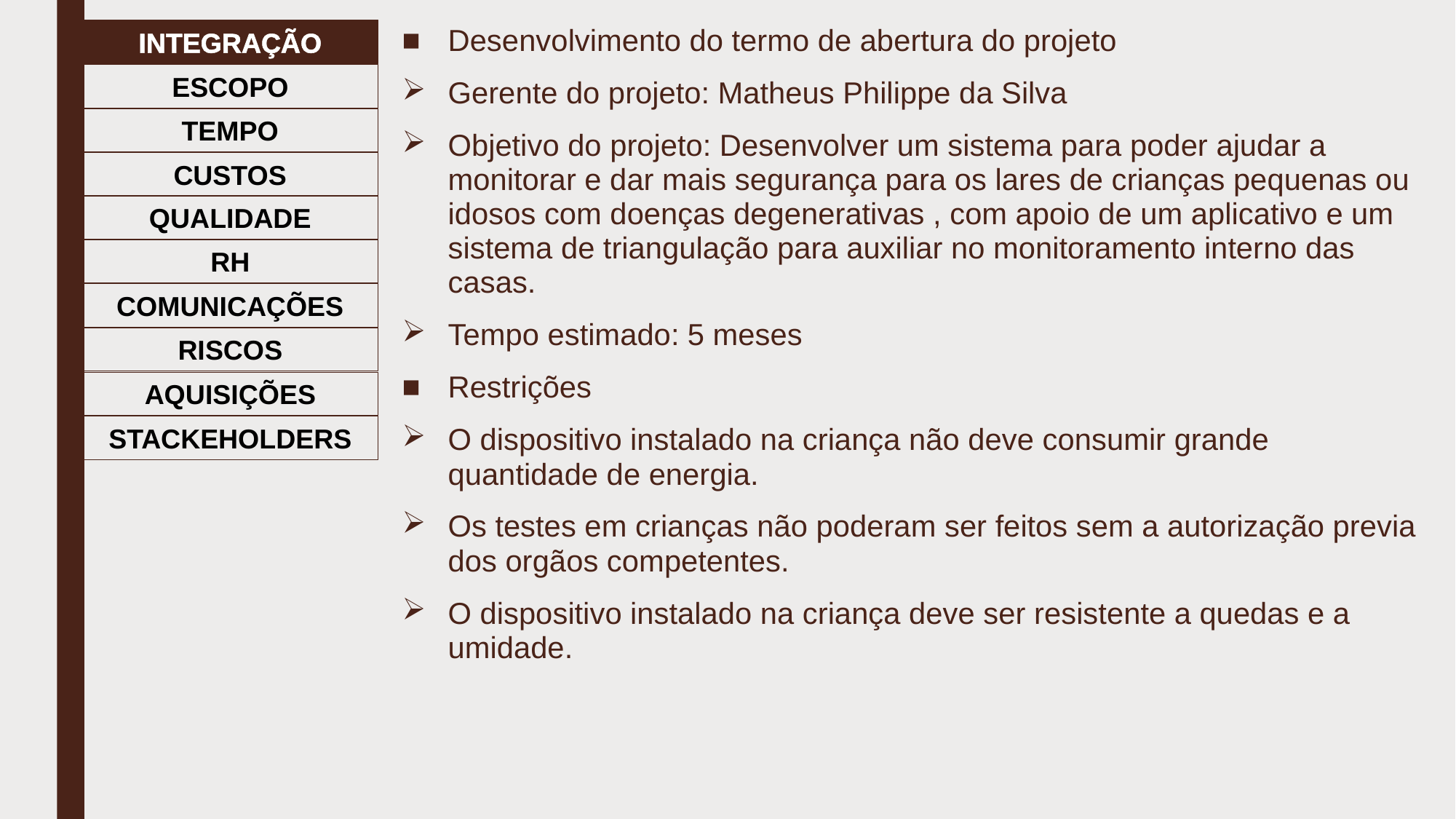

Desenvolvimento do termo de abertura do projeto
Gerente do projeto: Matheus Philippe da Silva
Objetivo do projeto: Desenvolver um sistema para poder ajudar a monitorar e dar mais segurança para os lares de crianças pequenas ou idosos com doenças degenerativas , com apoio de um aplicativo e um sistema de triangulação para auxiliar no monitoramento interno das casas.
Tempo estimado: 5 meses
Restrições
O dispositivo instalado na criança não deve consumir grande quantidade de energia.
Os testes em crianças não poderam ser feitos sem a autorização previa dos orgãos competentes.
O dispositivo instalado na criança deve ser resistente a quedas e a umidade.

INTEGRAÇÃO
ESCOPO
TEMPO
CUSTOS
QUALIDADE
RH
COMUNICAÇÕES
RISCOS
AQUISIÇÕES
STACKEHOLDERS